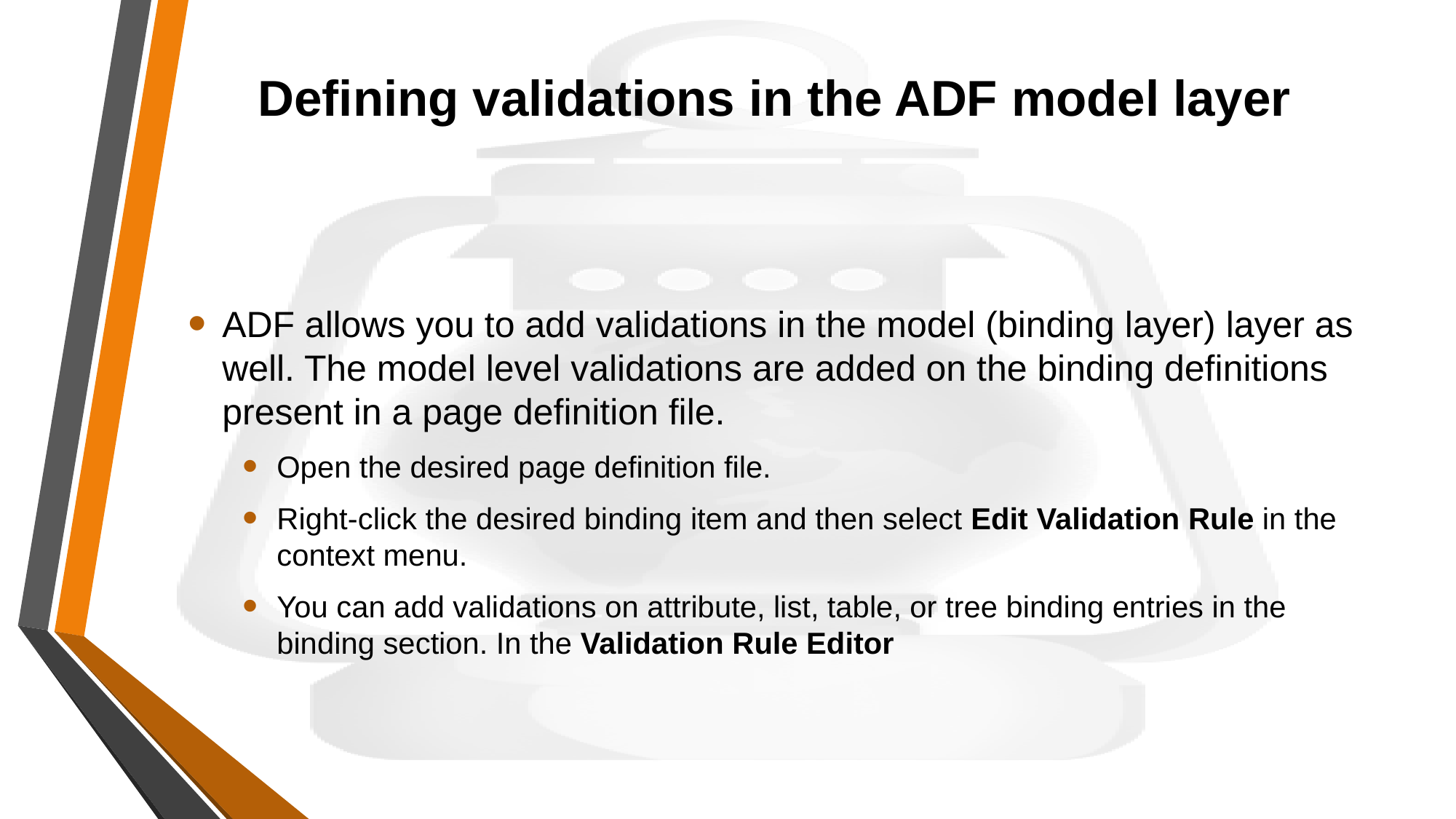

# Defining validations in the ADF model layer
ADF allows you to add validations in the model (binding layer) layer as well. The model level validations are added on the binding definitions present in a page definition file.
Open the desired page definition file.
Right-click the desired binding item and then select Edit Validation Rule in the context menu.
You can add validations on attribute, list, table, or tree binding entries in the binding section. In the Validation Rule Editor